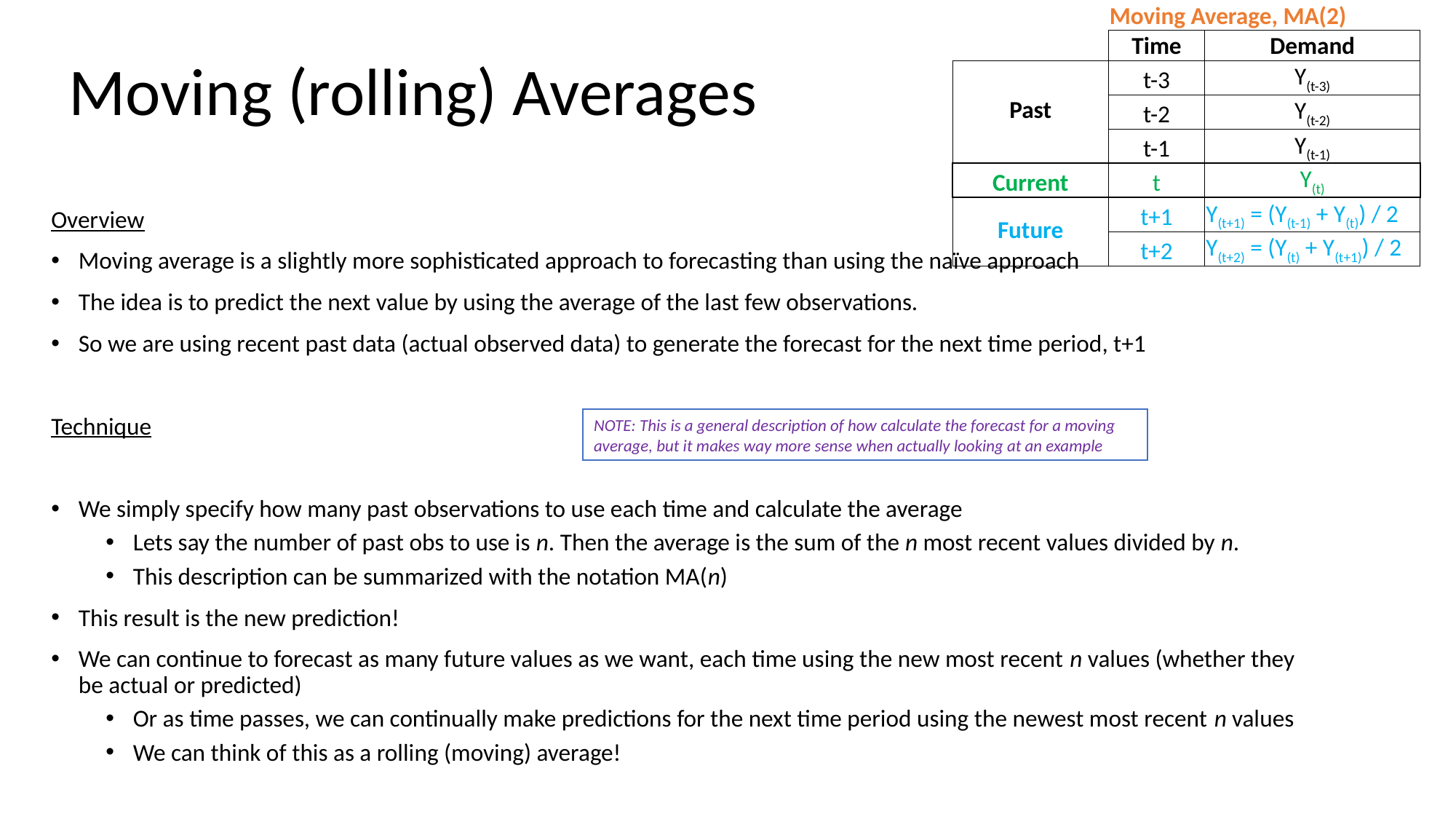

|  | Moving Average, MA(2) |  |
| --- | --- | --- |
|  | Time | Demand |
| Past | t-3 | Y(t-3) |
|  | t-2 | Y(t-2) |
|  | t-1 | Y(t-1) |
| Current | t | Y(t) |
| Future | t+1 | Y(t+1) = (Y(t-1) + Y(t)) / 2 |
|  | t+2 | Y(t+2) = (Y(t) + Y(t+1)) / 2 |
# Moving (rolling) Averages
Overview
Moving average is a slightly more sophisticated approach to forecasting than using the naïve approach
The idea is to predict the next value by using the average of the last few observations.
So we are using recent past data (actual observed data) to generate the forecast for the next time period, t+1

Technique

We simply specify how many past observations to use each time and calculate the average
Lets say the number of past obs to use is n. Then the average is the sum of the n most recent values divided by n.
This description can be summarized with the notation MA(n)
This result is the new prediction!
We can continue to forecast as many future values as we want, each time using the new most recent n values (whether they be actual or predicted)
Or as time passes, we can continually make predictions for the next time period using the newest most recent n values
We can think of this as a rolling (moving) average!
NOTE: This is a general description of how calculate the forecast for a moving average, but it makes way more sense when actually looking at an example